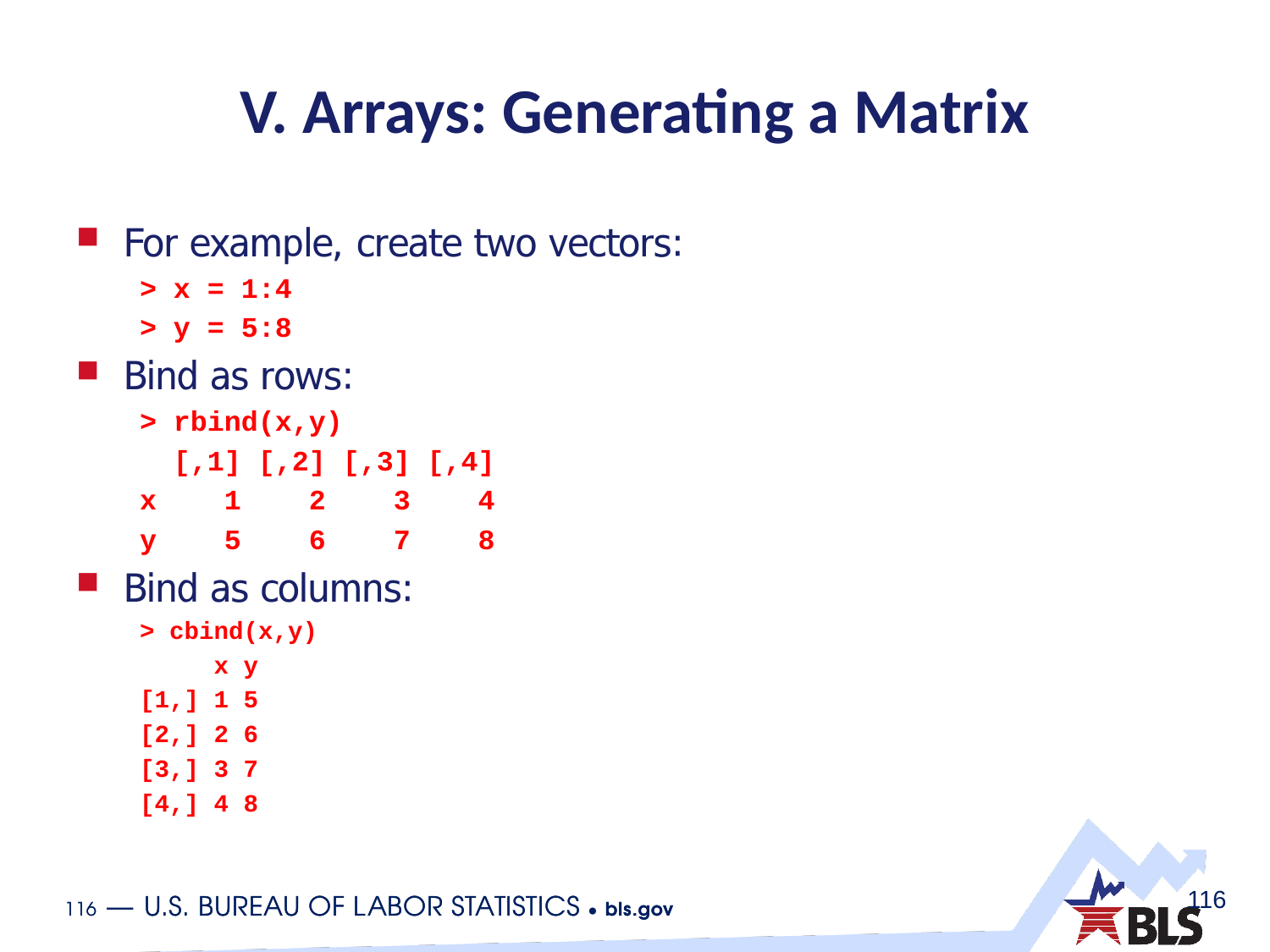

# V. Arrays: Generating a Matrix
For example, create two vectors:
> x = 1:4
> y = 5:8
Bind as rows:
> rbind(x,y)
  [,1] [,2] [,3] [,4]
x    1    2    3    4
y    5    6    7    8
Bind as columns:
> cbind(x,y)
     x y
[1,] 1 5
[2,] 2 6
[3,] 3 7
[4,] 4 8
116